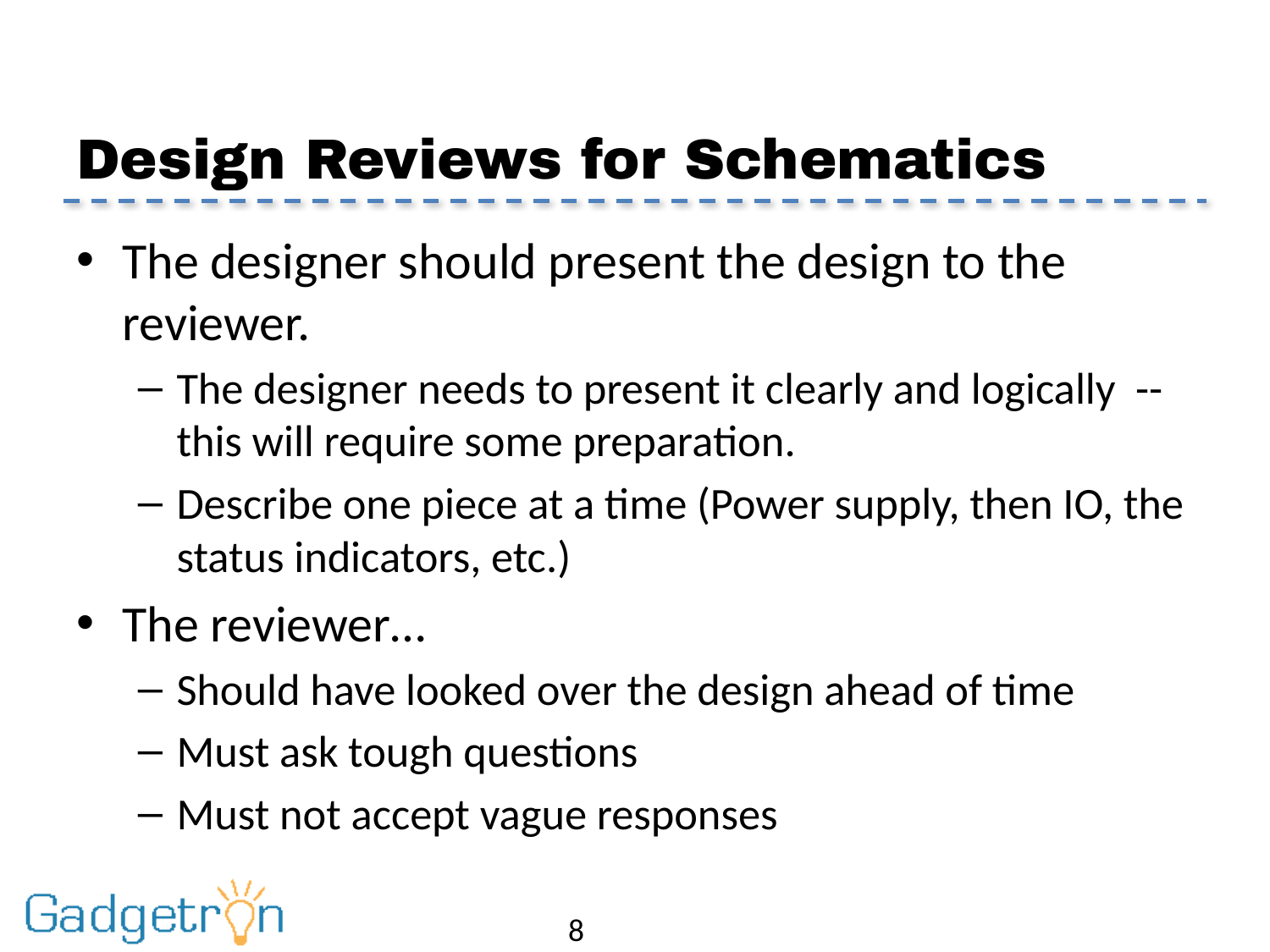

# Design Reviews for Schematics
The designer should present the design to the reviewer.
The designer needs to present it clearly and logically  -- this will require some preparation.
Describe one piece at a time (Power supply, then IO, the status indicators, etc.)
The reviewer…
Should have looked over the design ahead of time
Must ask tough questions
Must not accept vague responses